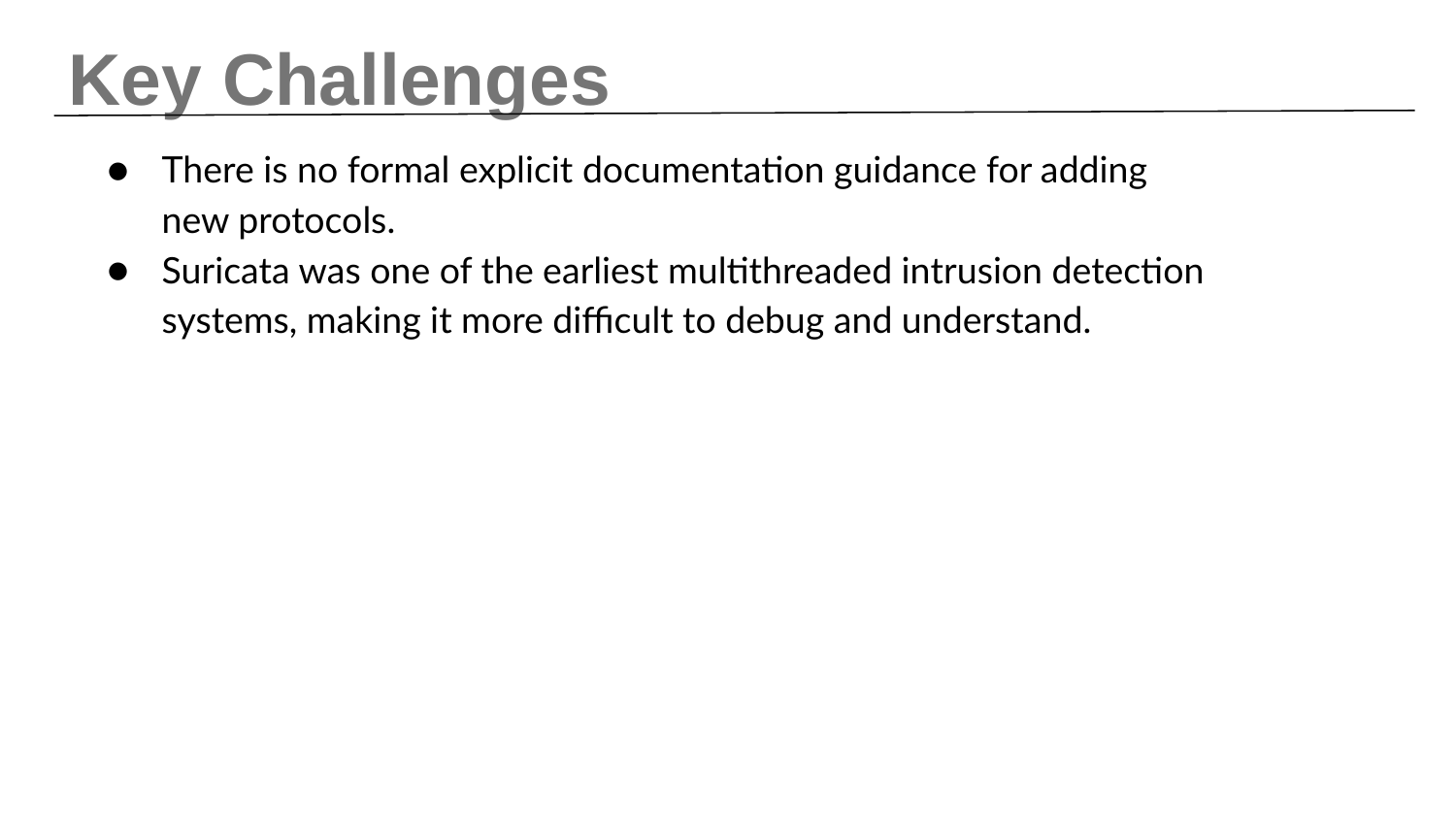

Key Challenges

There is no formal explicit documentation guidance for adding new protocols.
Suricata was one of the earliest multithreaded intrusion detection systems, making it more difficult to debug and understand.